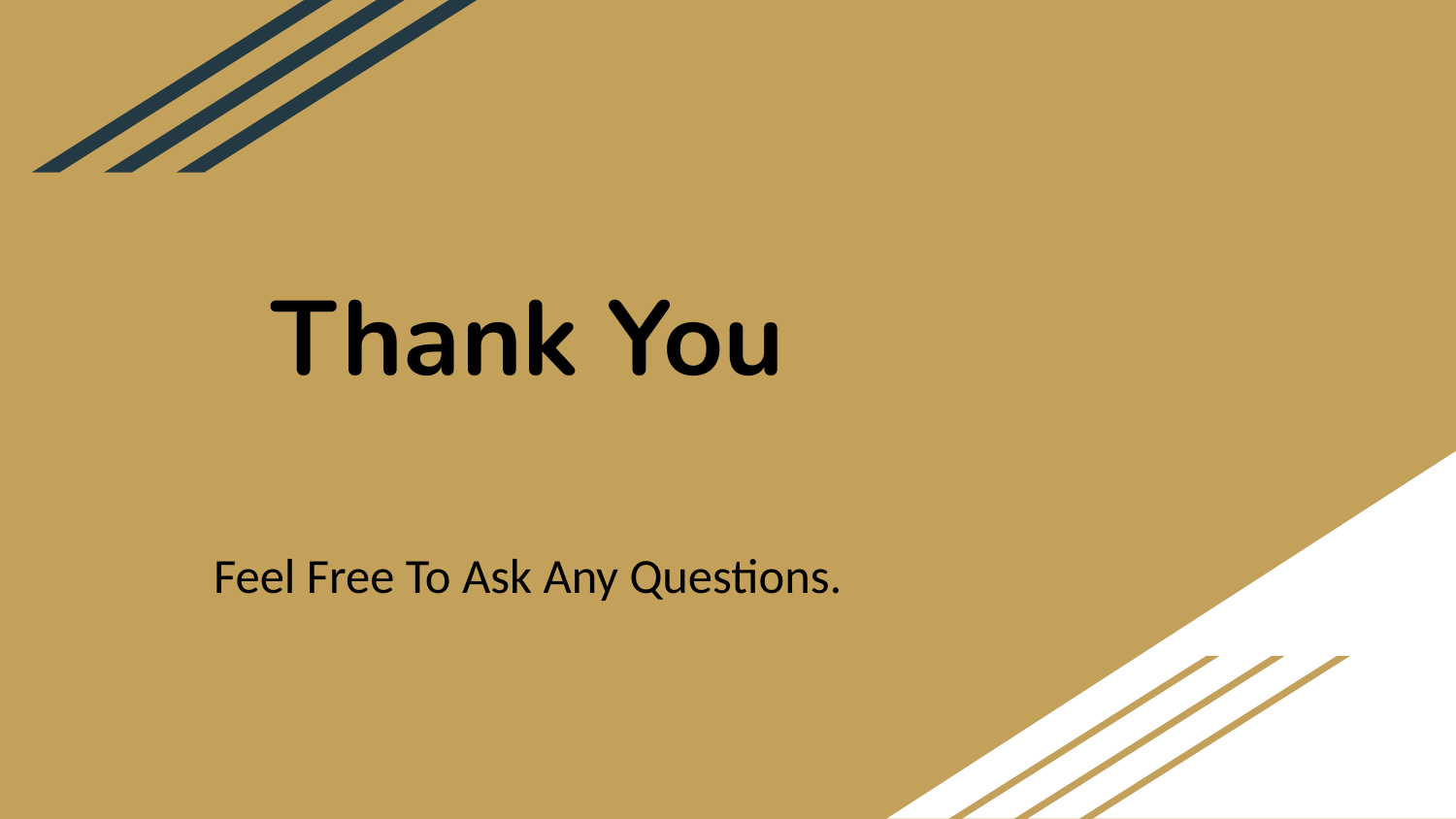

# Thank You
Feel Free To Ask Any Questions.